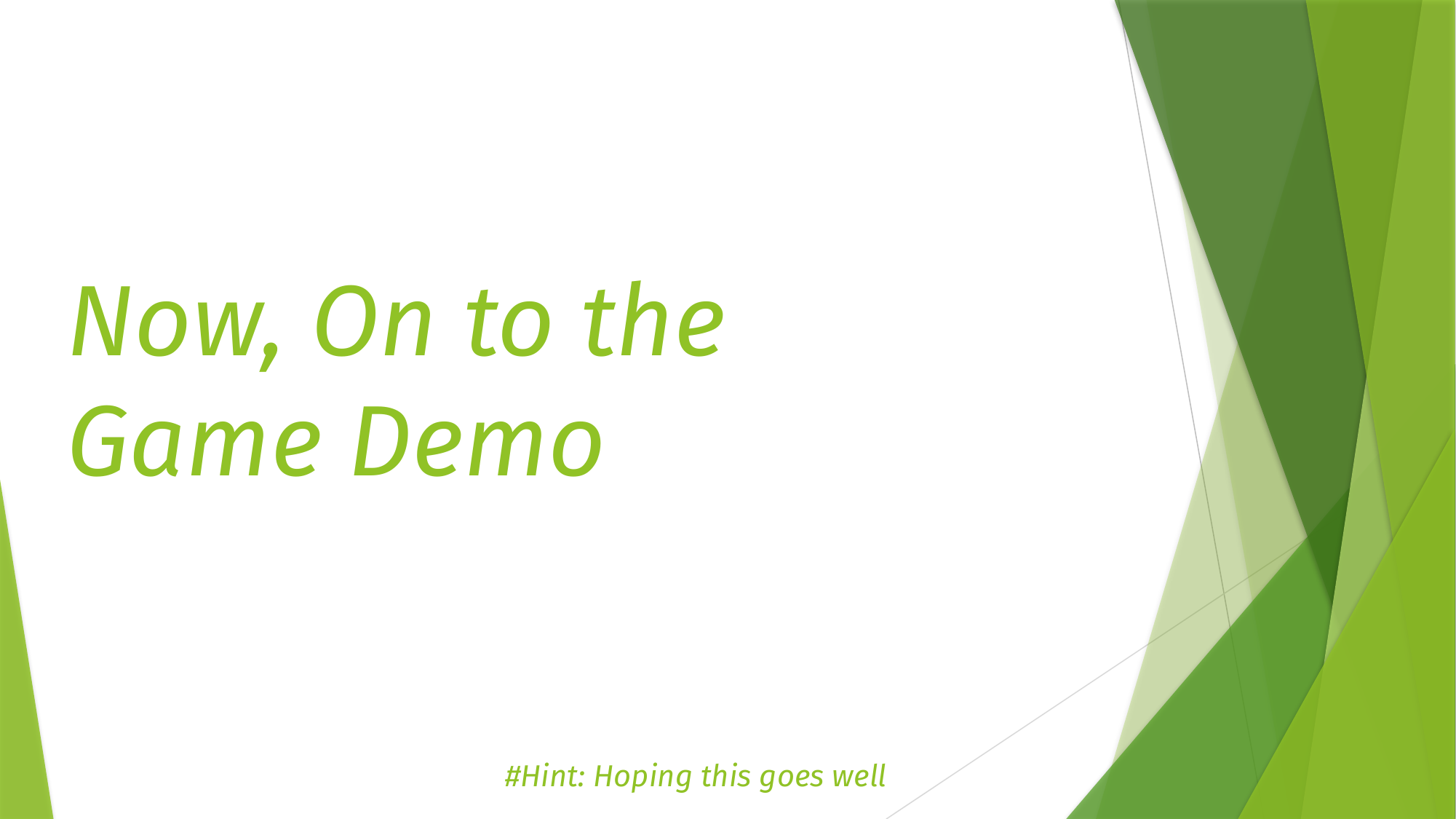

Now, On to the 	Game Demo
#Hint: Hoping this goes well